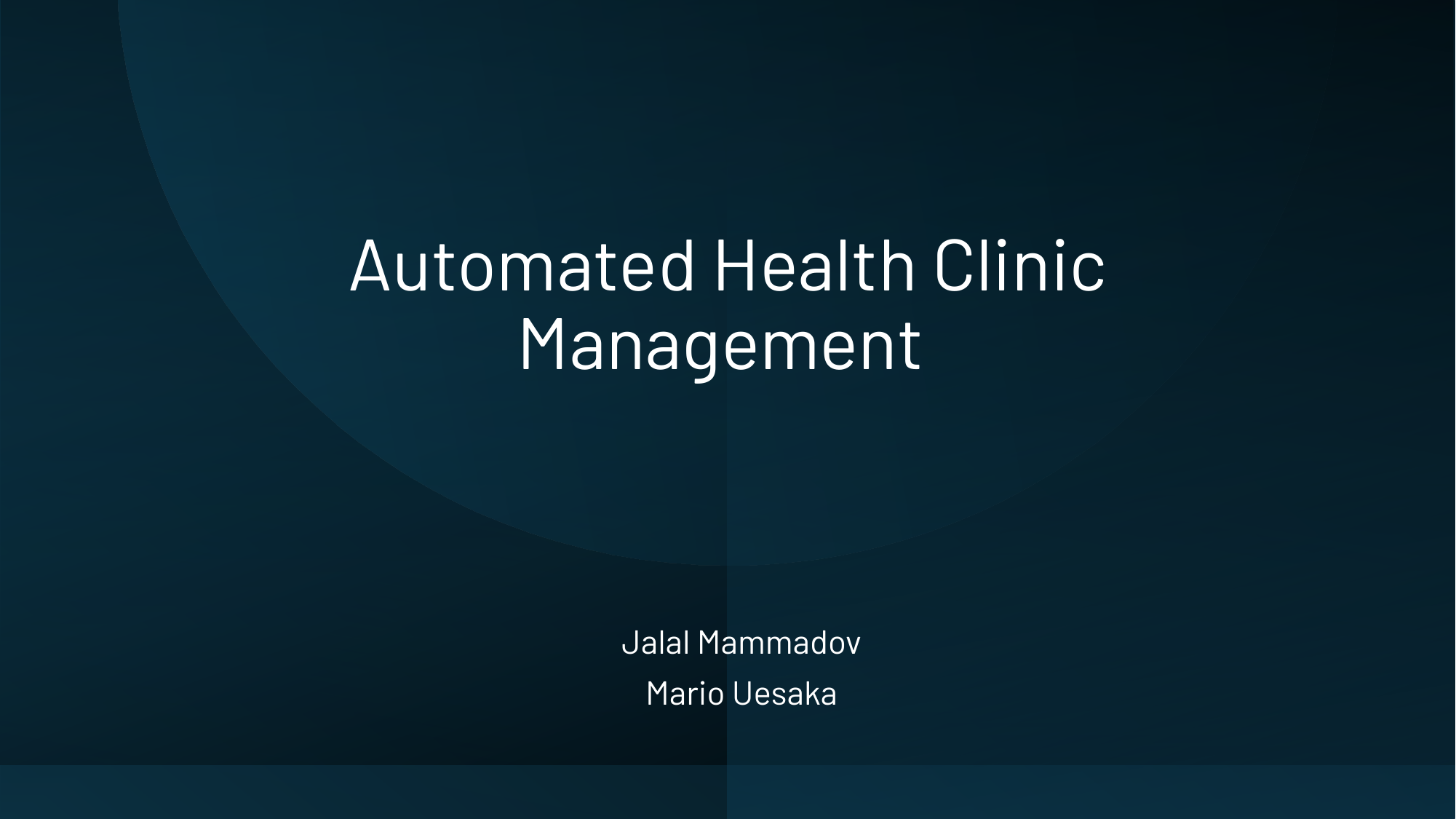

# Automated Health Clinic Management
Jalal Mammadov
Mario Uesaka